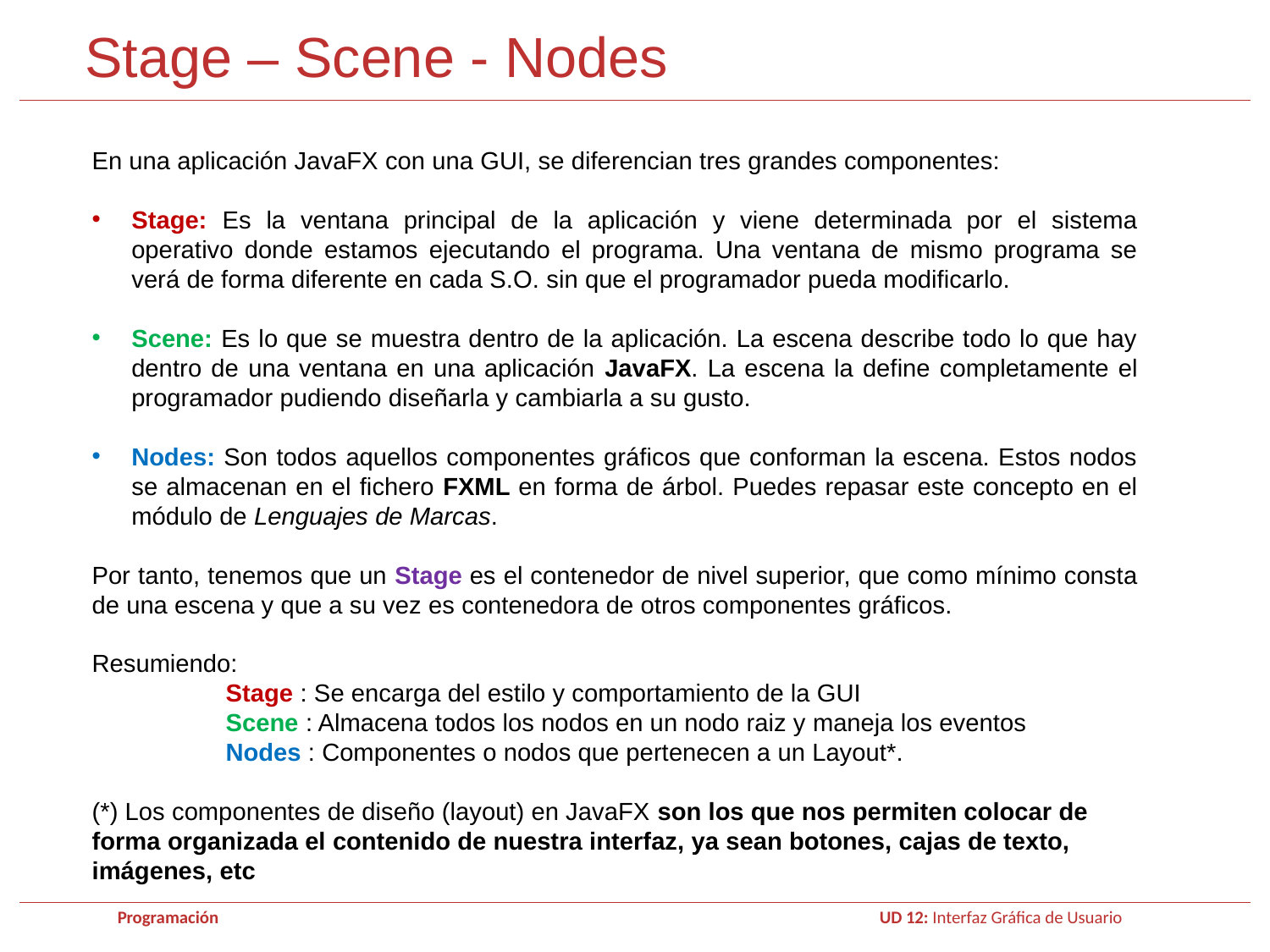

Stage – Scene - Nodes

En una aplicación JavaFX con una GUI, se diferencian tres grandes componentes:

Stage: Es la ventana principal de la aplicación y viene determinada por el sistema operativo donde estamos ejecutando el programa. Una ventana de mismo programa se verá de forma diferente en cada S.O. sin que el programador pueda modificarlo.

Scene: Es lo que se muestra dentro de la aplicación. La escena describe todo lo que hay dentro de una ventana en una aplicación JavaFX. La escena la define completamente el programador pudiendo diseñarla y cambiarla a su gusto.

Nodes: Son todos aquellos componentes gráficos que conforman la escena. Estos nodos se almacenan en el fichero FXML en forma de árbol. Puedes repasar este concepto en el módulo de Lenguajes de Marcas.

Por tanto, tenemos que un Stage es el contenedor de nivel superior, que como mínimo consta de una escena y que a su vez es contenedora de otros componentes gráficos.

Resumiendo:
	 Stage : Se encarga del estilo y comportamiento de la GUI
	 Scene : Almacena todos los nodos en un nodo raiz y maneja los eventos
	 Nodes : Componentes o nodos que pertenecen a un Layout*.

(*) Los componentes de diseño (layout) en JavaFX son los que nos permiten colocar de forma organizada el contenido de nuestra interfaz, ya sean botones, cajas de texto, imágenes, etc
Programación       					UD 12: Interfaz Gráfica de Usuario